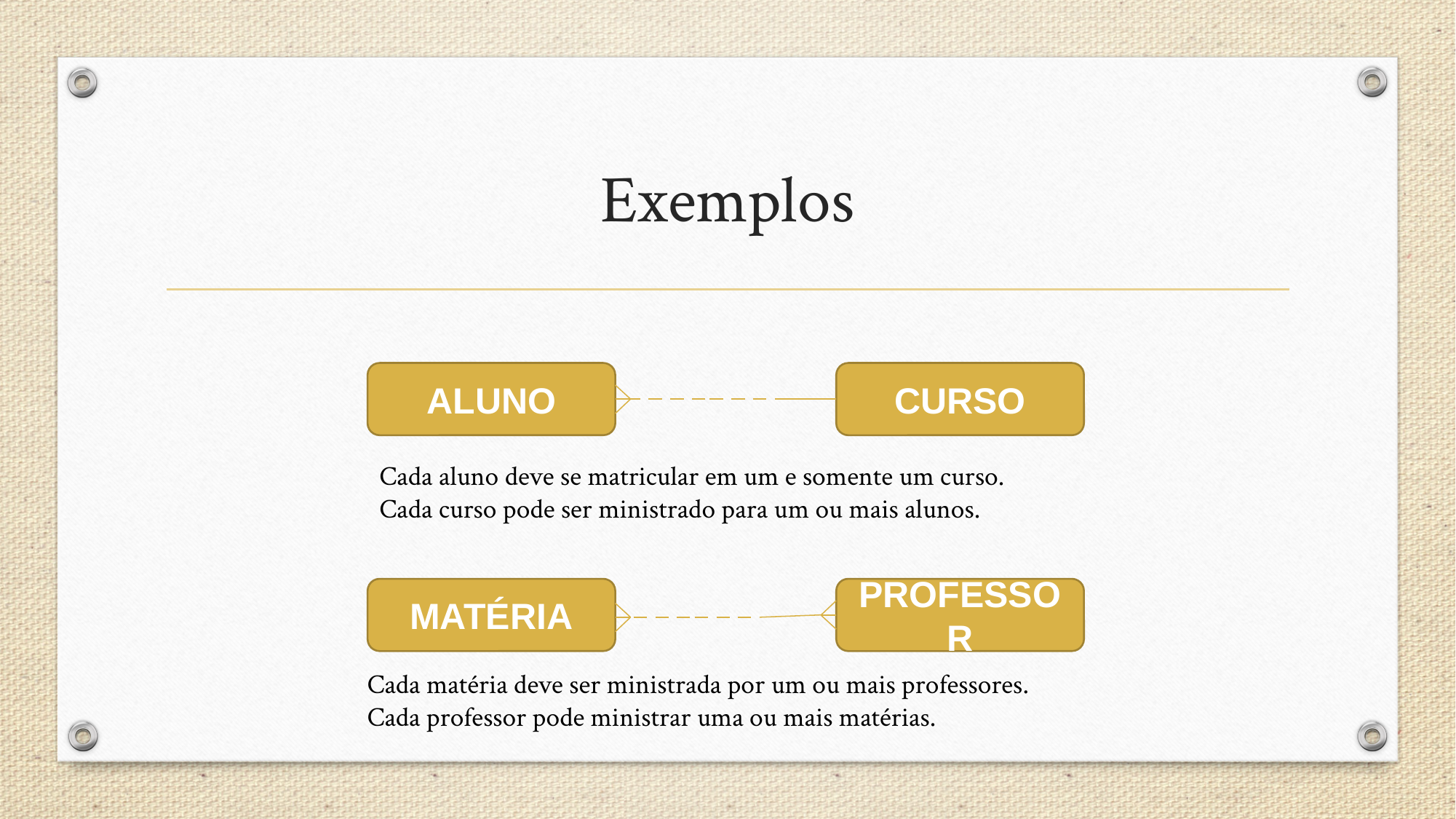

# Exemplos
ALUNO
CURSO
Cada aluno deve se matricular em um e somente um curso.
Cada curso pode ser ministrado para um ou mais alunos.
MATÉRIA
PROFESSOR
Cada matéria deve ser ministrada por um ou mais professores.
Cada professor pode ministrar uma ou mais matérias.